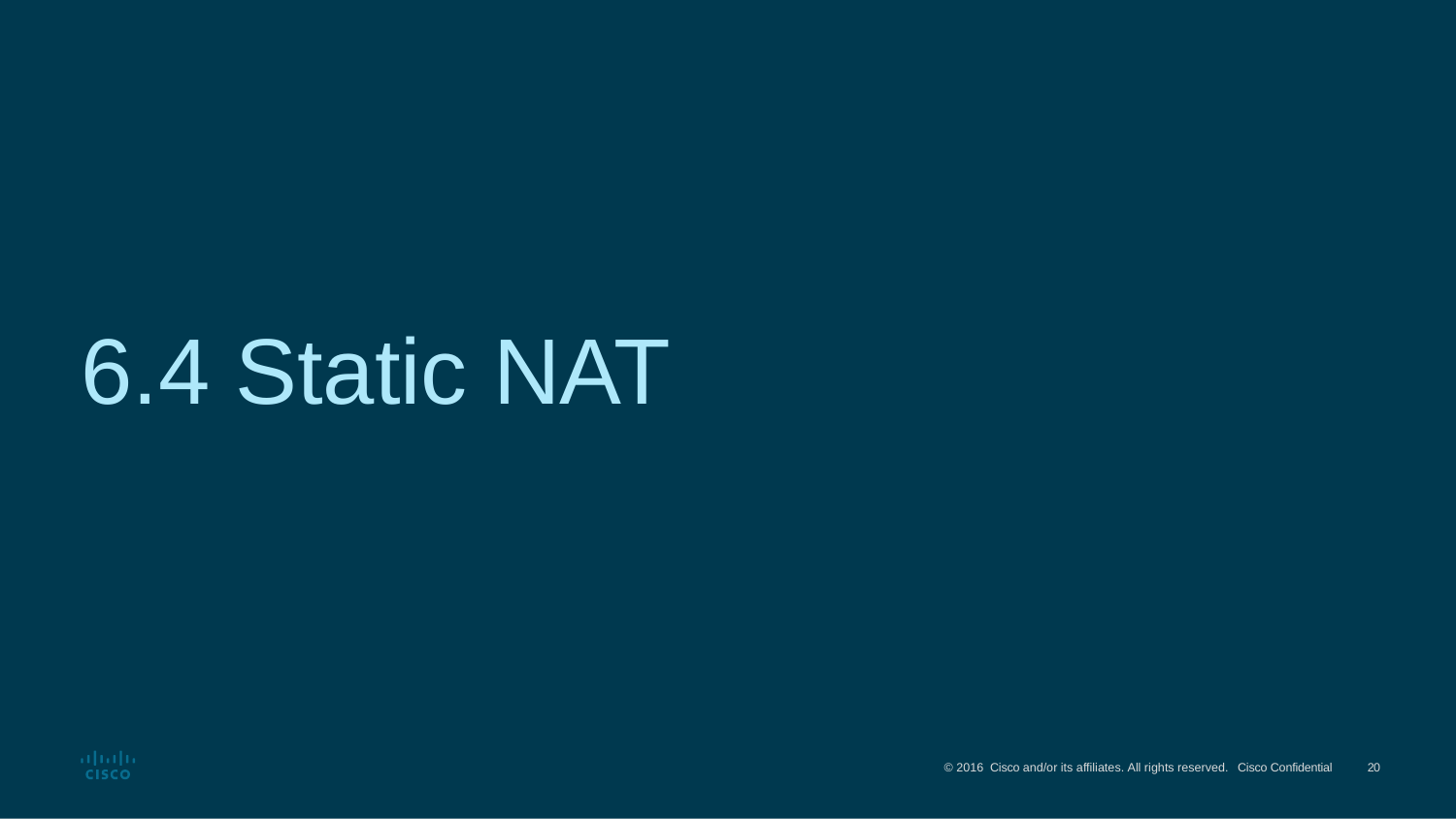

# 6.4 Static NAT
© 2016 Cisco and/or its affiliates. All rights reserved. Cisco Confidential
20